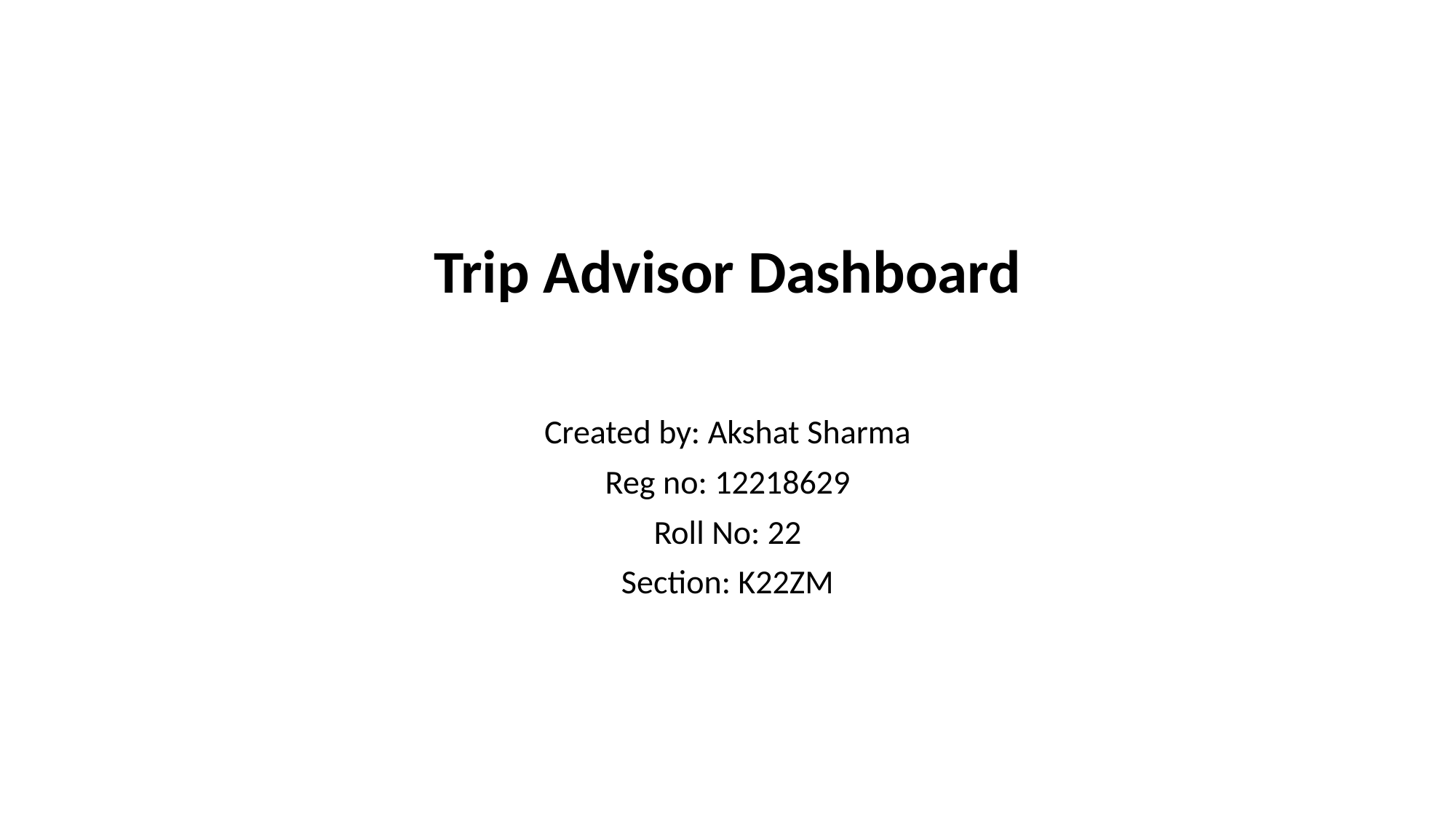

# Trip Advisor Dashboard
Created by: Akshat Sharma
Reg no: 12218629
Roll No: 22
Section: K22ZM